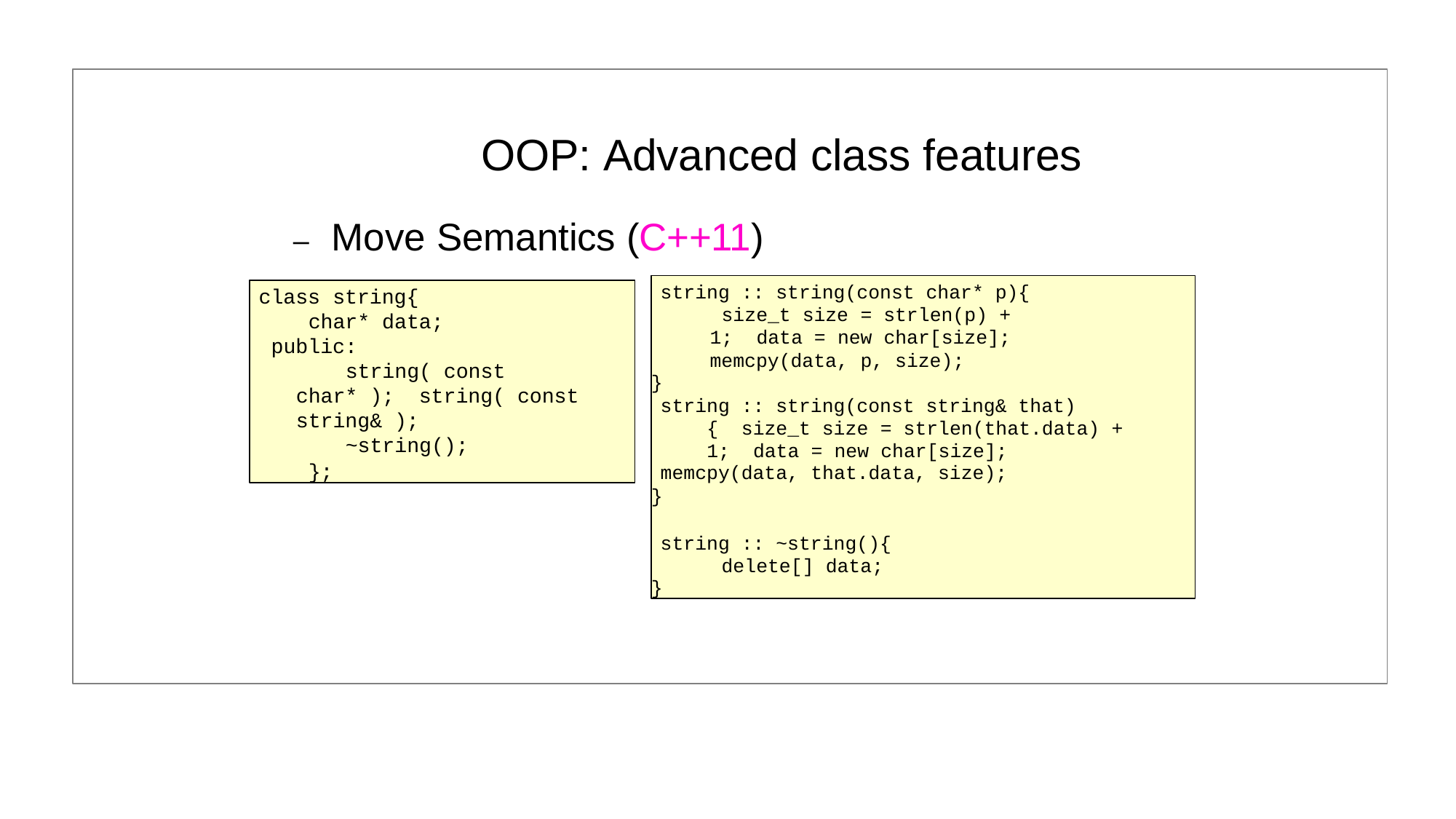

# OOP: Advanced class features
–	Move Semantics (C++11)
string :: string(const char* p){  size_t size = strlen(p) + 1;  data = new char[size];  memcpy(data, p, size);
}
string :: string(const string& that){  size_t size = strlen(that.data) + 1;  data = new char[size];
memcpy(data, that.data, size);
}

string :: ~string(){  delete[] data;
}
class string{
char* data;  public:
string( const char* );  string( const string& );
~string();
};